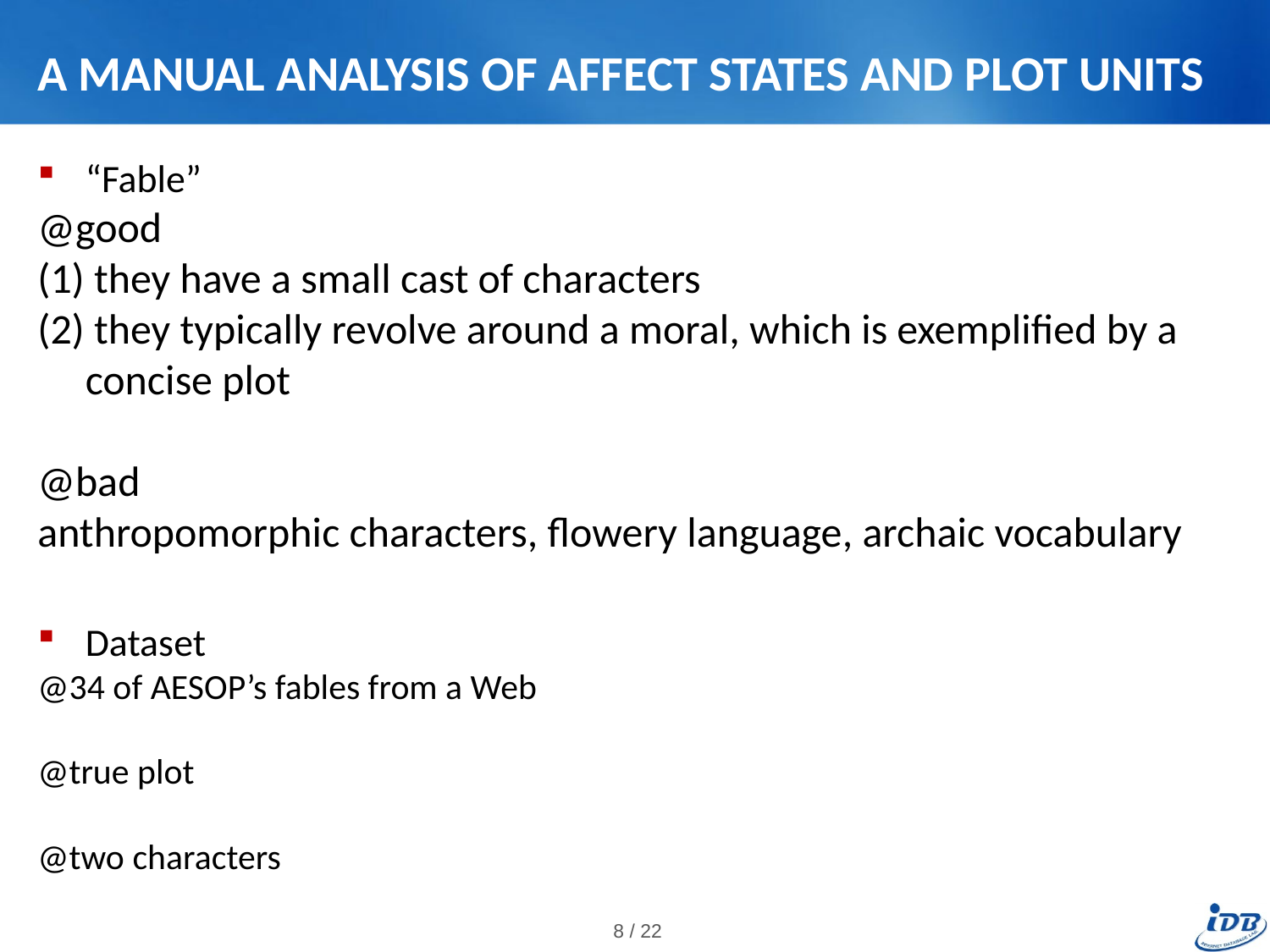

# A MANUAL ANALYSIS OF AFFECT STATES AND PLOT UNITS
“Fable”
@good
(1) they have a small cast of characters
(2) they typically revolve around a moral, which is exempliﬁed by a concise plot

@bad
anthropomorphic characters, flowery language, archaic vocabulary

Dataset
@34 of AESOP’s fables from a Web

@true plot

@two characters